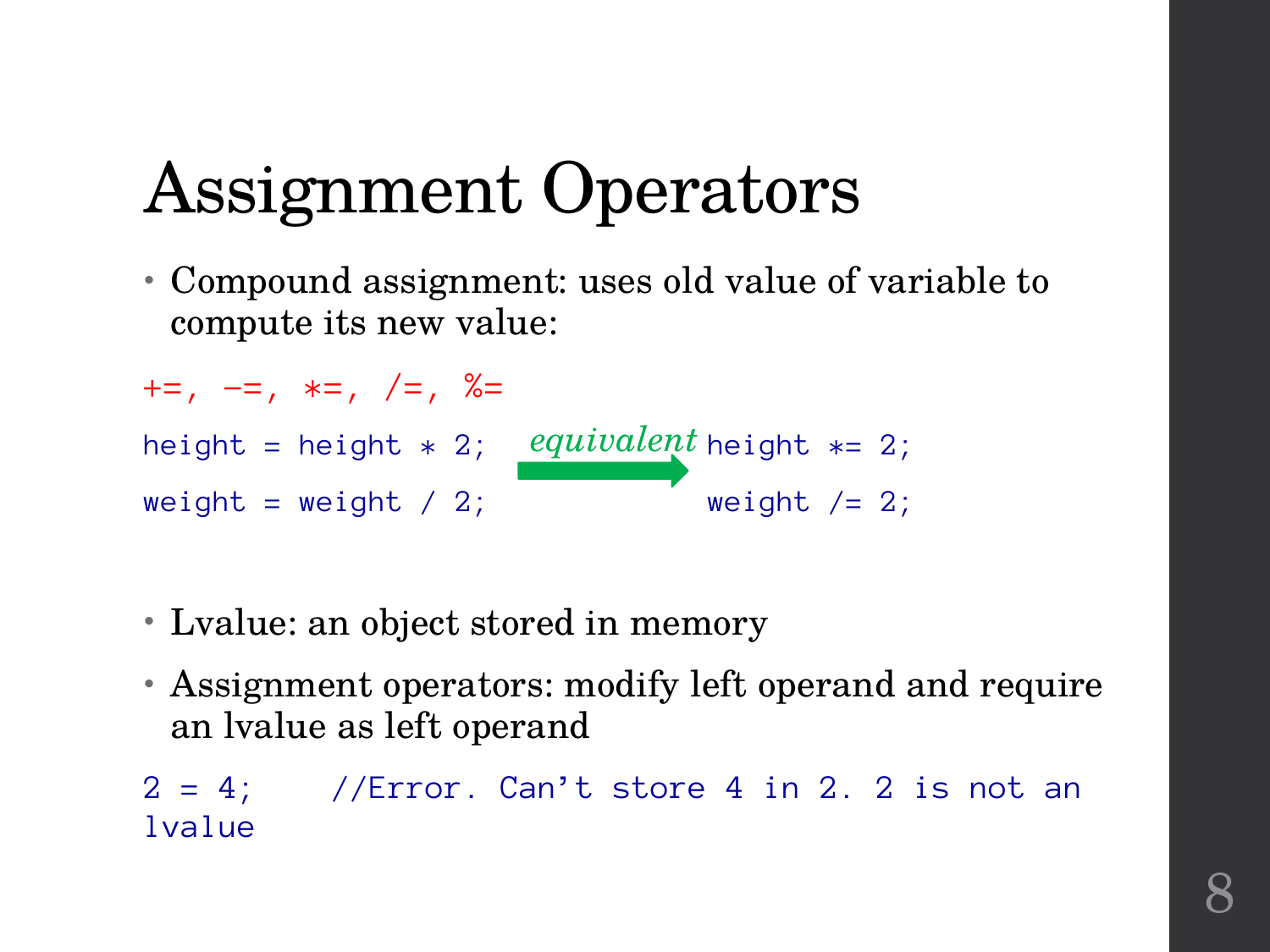

# Assignment Operators
Compound assignment: uses old value of variable to compute its new value:
+=, -=, *=, /=, %=
height = height * 2; 	 		height *= 2;
weight = weight / 2; 	 		weight /= 2;

Lvalue: an object stored in memory
Assignment operators: modify left operand and require an lvalue as left operand
2 = 4;	//Error. Can’t store 4 in 2. 2 is not an lvalue
equivalent

8